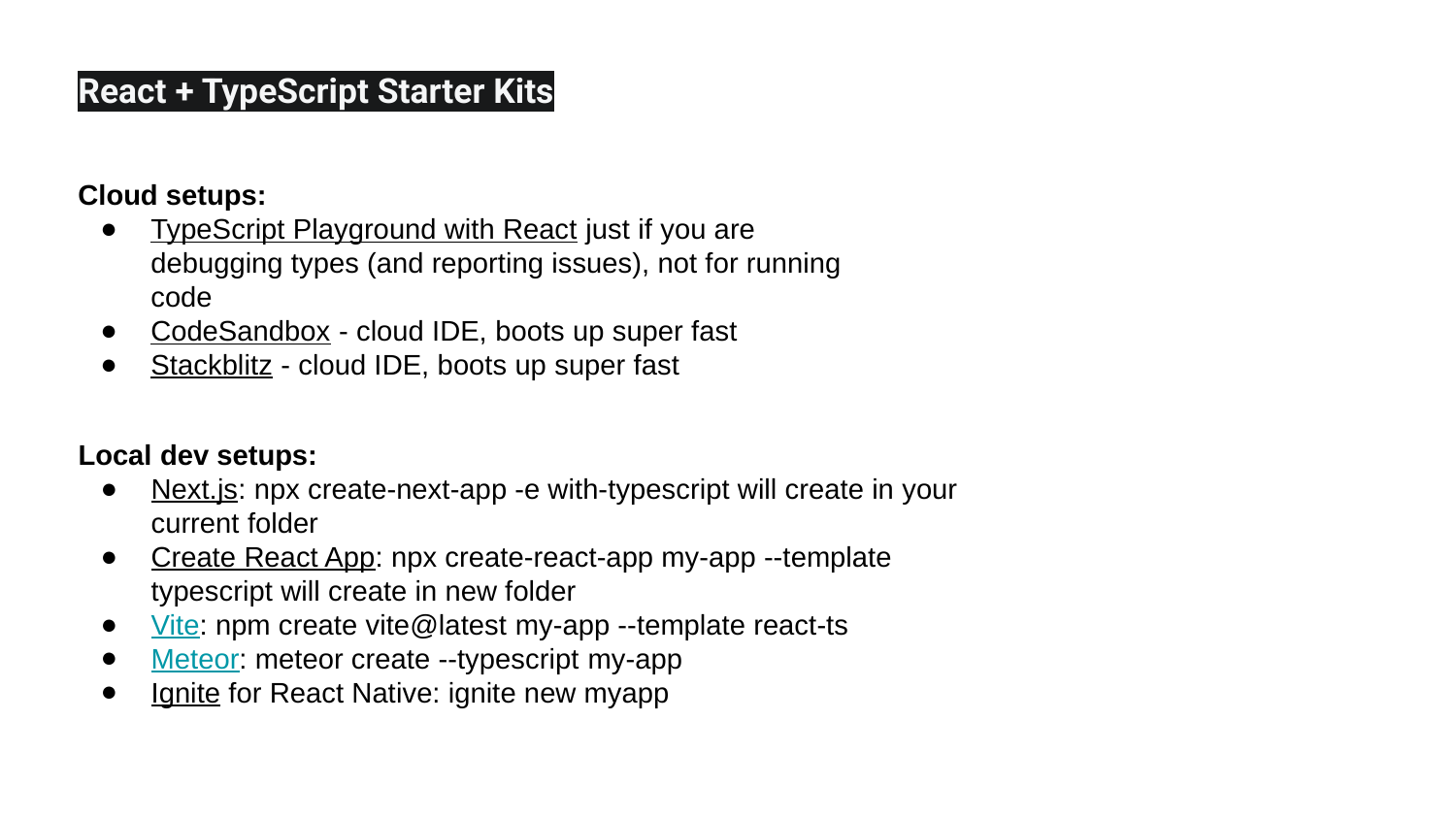

React + TypeScript Starter Kits
Cloud setups:
TypeScript Playground with React just if you are debugging types (and reporting issues), not for running code
CodeSandbox - cloud IDE, boots up super fast
Stackblitz - cloud IDE, boots up super fast
Local dev setups:
Next.js: npx create-next-app -e with-typescript will create in your current folder
Create React App: npx create-react-app my-app --template typescript will create in new folder
Vite: npm create vite@latest my-app --template react-ts
Meteor: meteor create --typescript my-app
Ignite for React Native: ignite new myapp